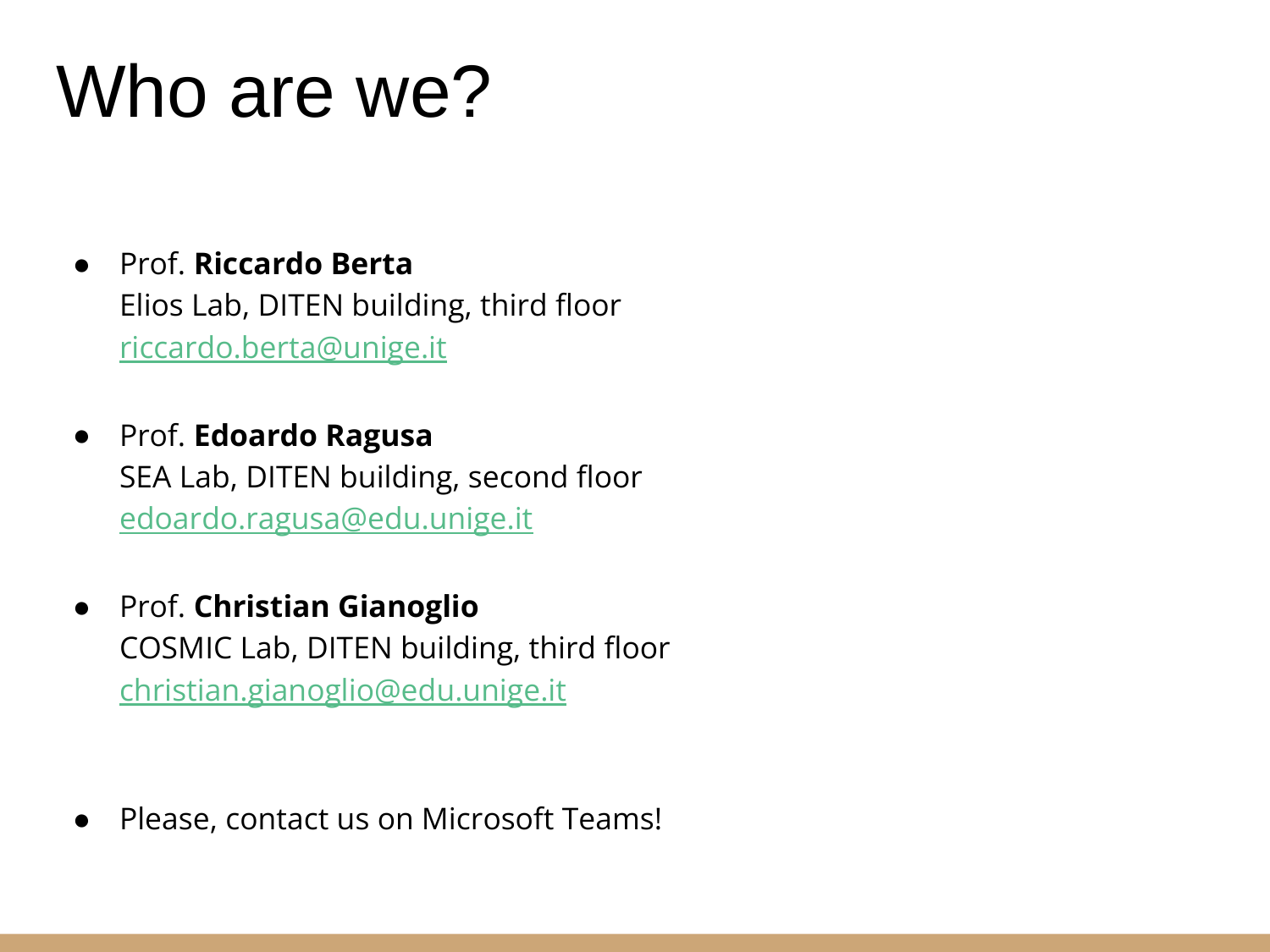

Who are we?
Prof. Riccardo Berta
Elios Lab, DITEN building, third floor
riccardo.berta@unige.it

Prof. Edoardo Ragusa
SEA Lab, DITEN building, second floor
edoardo.ragusa@edu.unige.it

Prof. Christian Gianoglio
COSMIC Lab, DITEN building, third floor
christian.gianoglio@edu.unige.it

Please, contact us on Microsoft Teams!